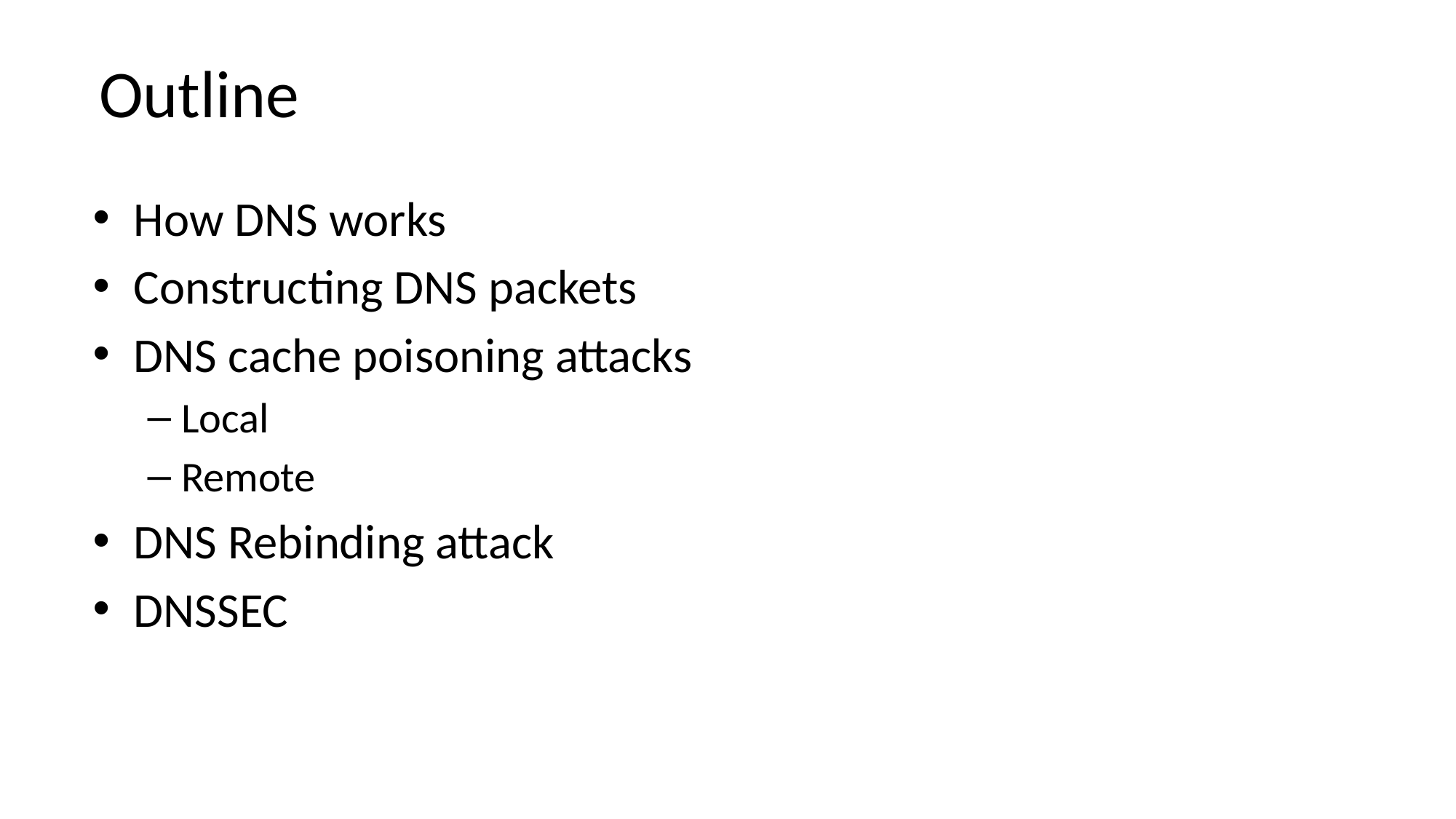

# Outline
How DNS works
Constructing DNS packets
DNS cache poisoning attacks
Local
Remote
DNS Rebinding attack
DNSSEC